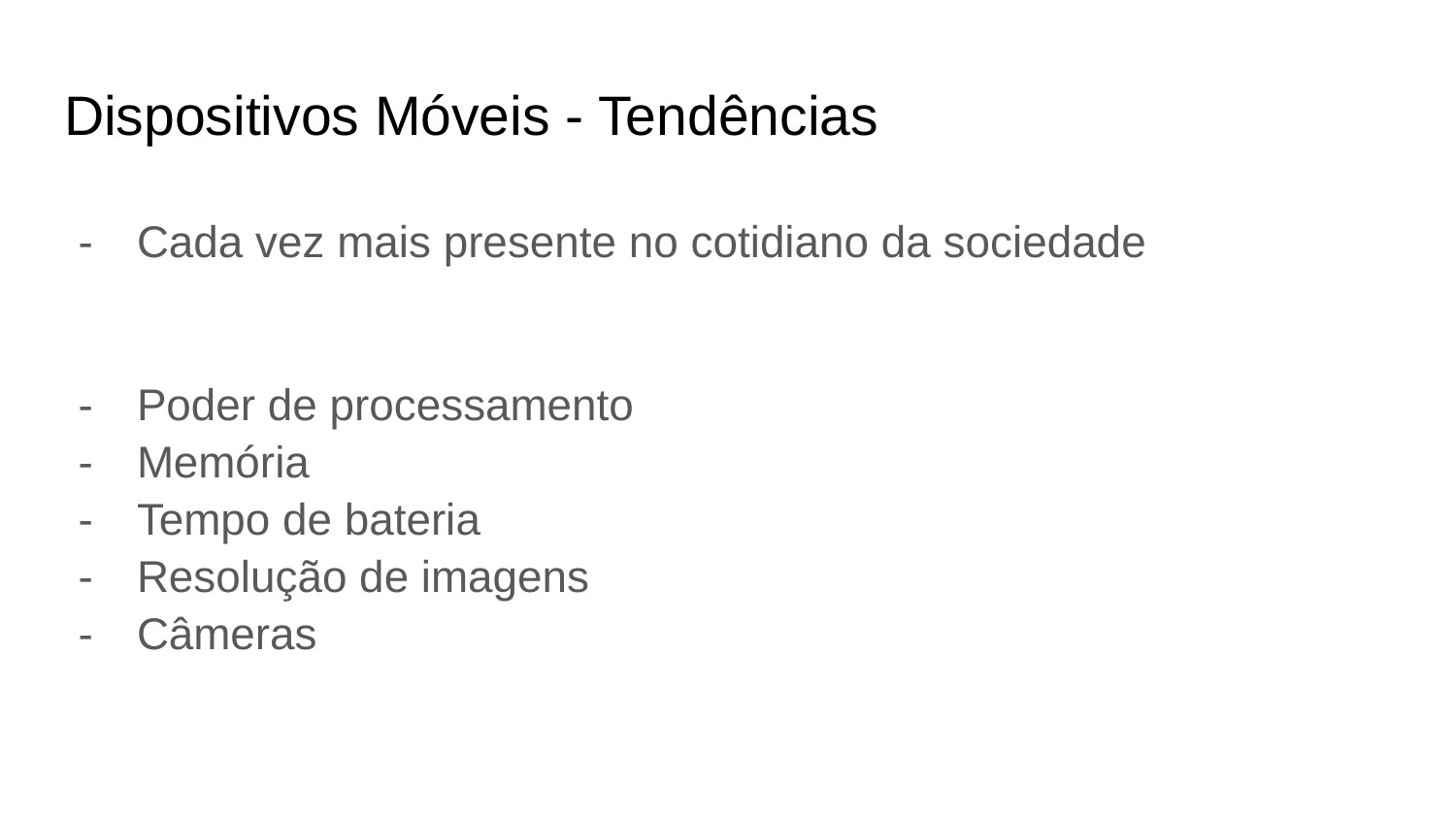

# Dispositivos Móveis - Tendências
Cada vez mais presente no cotidiano da sociedade

Poder de processamento
Memória
Tempo de bateria
Resolução de imagens
Câmeras